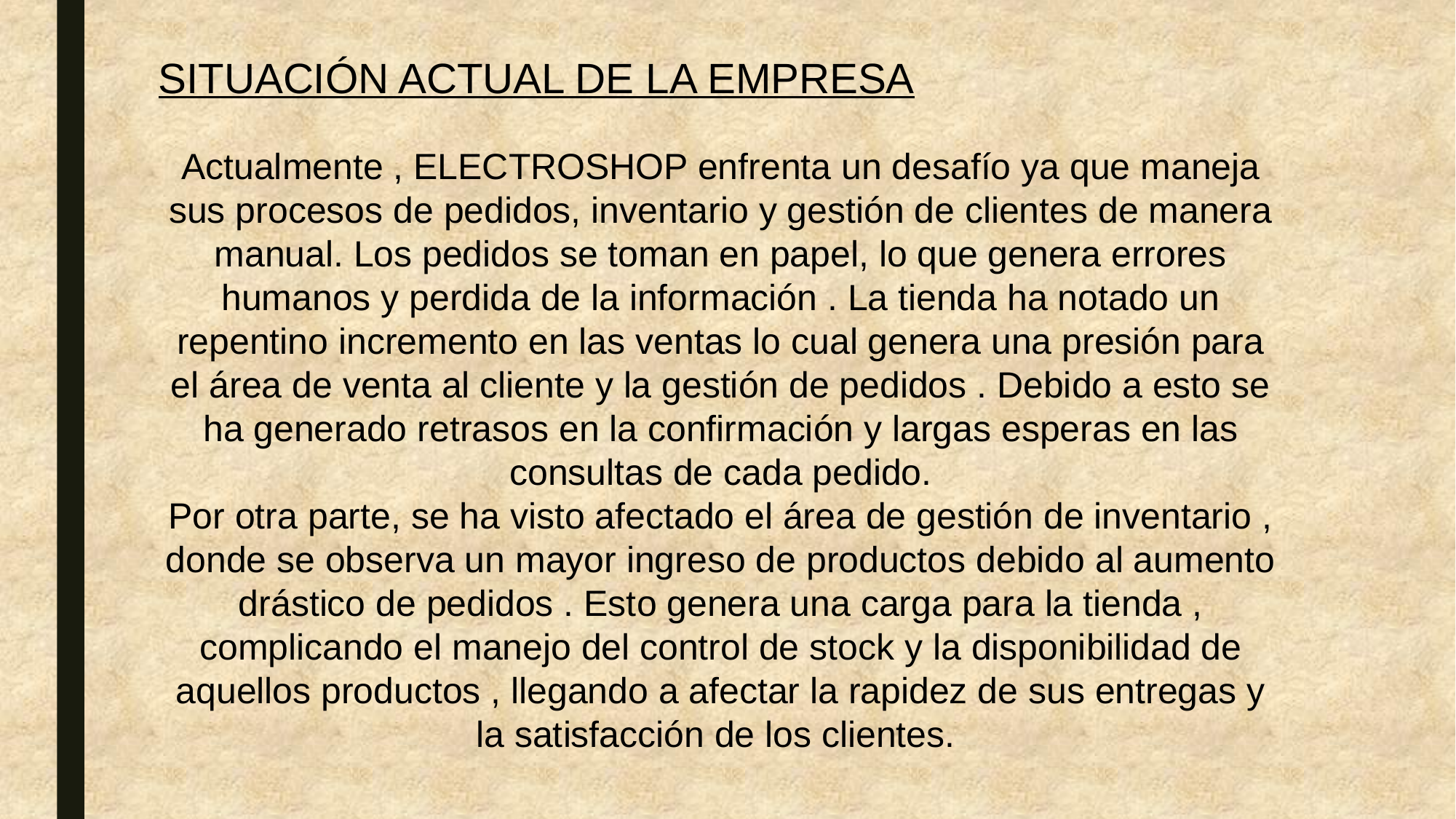

SITUACIÓN ACTUAL DE LA EMPRESA
Actualmente , ELECTROSHOP enfrenta un desafío ya que maneja sus procesos de pedidos, inventario y gestión de clientes de manera manual. Los pedidos se toman en papel, lo que genera errores humanos y perdida de la información . La tienda ha notado un repentino incremento en las ventas lo cual genera una presión para el área de venta al cliente y la gestión de pedidos . Debido a esto se ha generado retrasos en la confirmación y largas esperas en las consultas de cada pedido.
Por otra parte, se ha visto afectado el área de gestión de inventario , donde se observa un mayor ingreso de productos debido al aumento drástico de pedidos . Esto genera una carga para la tienda , complicando el manejo del control de stock y la disponibilidad de aquellos productos , llegando a afectar la rapidez de sus entregas y la satisfacción de los clientes.